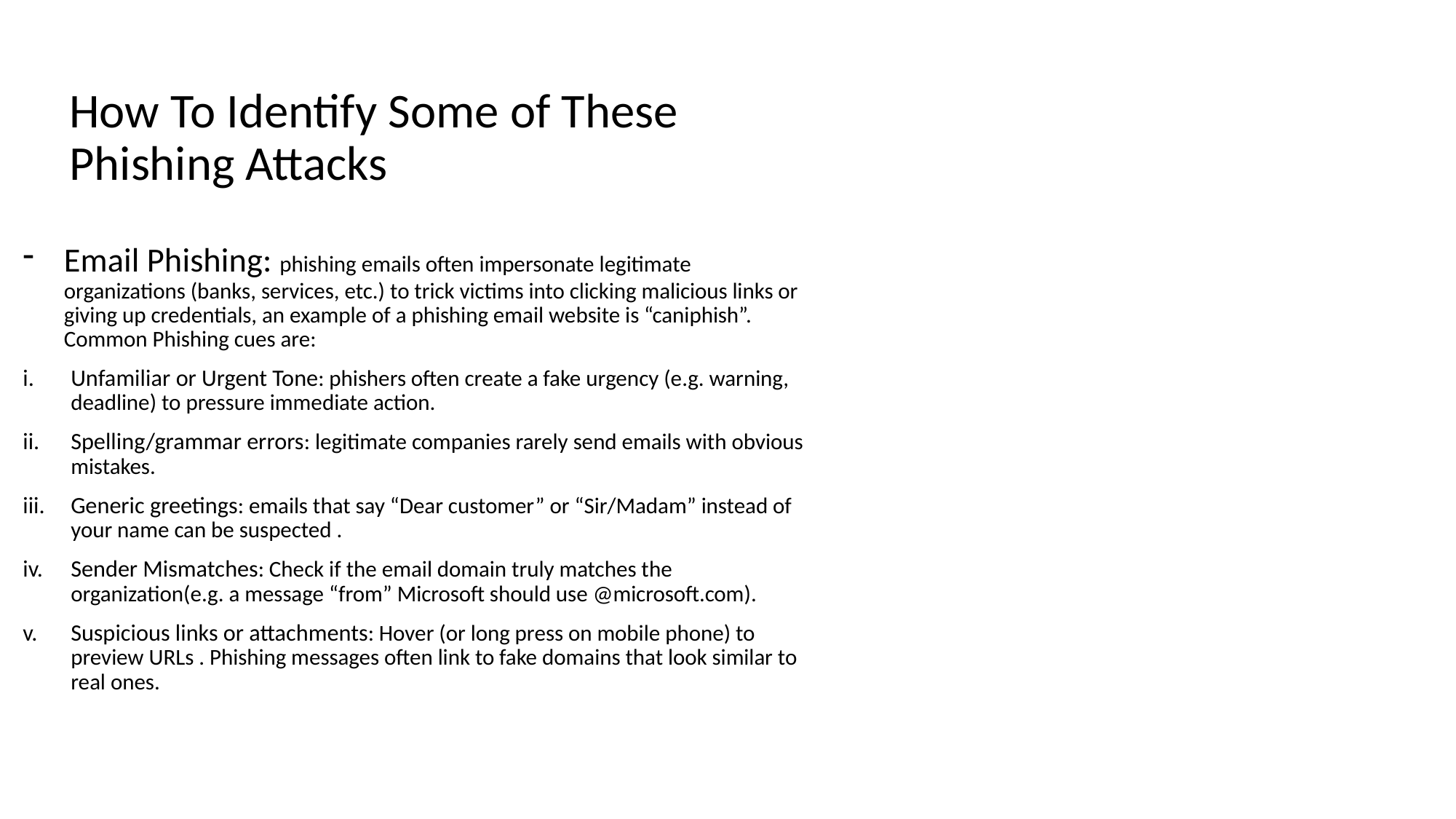

# How To Identify Some of These Phishing Attacks

Email Phishing: phishing emails often impersonate legitimate organizations (banks, services, etc.) to trick victims into clicking malicious links or giving up credentials, an example of a phishing email website is “caniphish”. Common Phishing cues are:
Unfamiliar or Urgent Tone: phishers often create a fake urgency (e.g. warning, deadline) to pressure immediate action.
Spelling/grammar errors: legitimate companies rarely send emails with obvious mistakes.
Generic greetings: emails that say “Dear customer” or “Sir/Madam” instead of your name can be suspected .
Sender Mismatches: Check if the email domain truly matches the organization(e.g. a message “from” Microsoft should use @microsoft.com).
Suspicious links or attachments: Hover (or long press on mobile phone) to preview URLs . Phishing messages often link to fake domains that look similar to real ones.